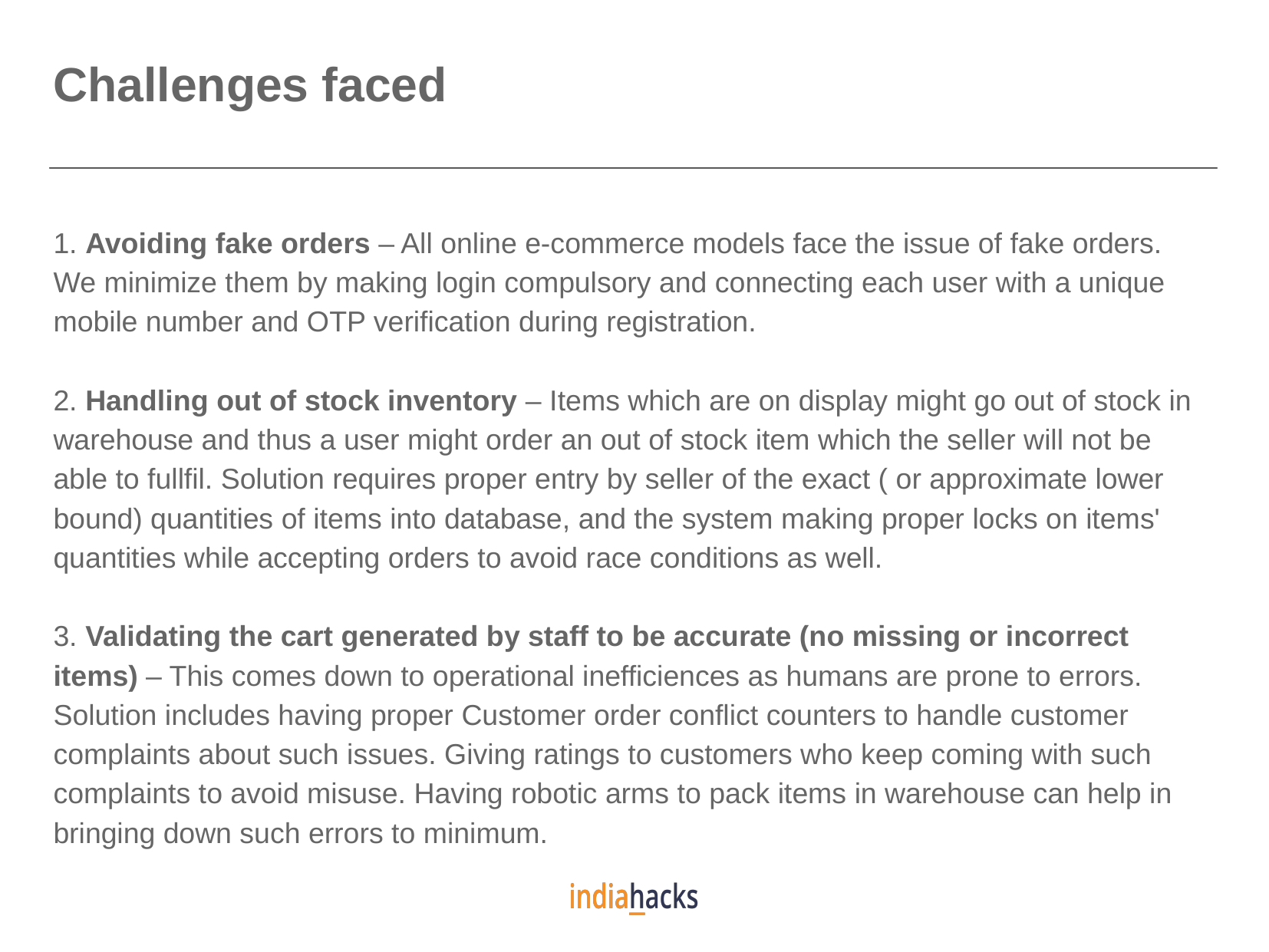

Challenges faced
1. Avoiding fake orders – All online e-commerce models face the issue of fake orders. We minimize them by making login compulsory and connecting each user with a unique mobile number and OTP verification during registration.

2. Handling out of stock inventory – Items which are on display might go out of stock in warehouse and thus a user might order an out of stock item which the seller will not be able to fullfil. Solution requires proper entry by seller of the exact ( or approximate lower bound) quantities of items into database, and the system making proper locks on items' quantities while accepting orders to avoid race conditions as well.

3. Validating the cart generated by staff to be accurate (no missing or incorrect items) – This comes down to operational inefficiences as humans are prone to errors. Solution includes having proper Customer order conflict counters to handle customer complaints about such issues. Giving ratings to customers who keep coming with such complaints to avoid misuse. Having robotic arms to pack items in warehouse can help in bringing down such errors to minimum.